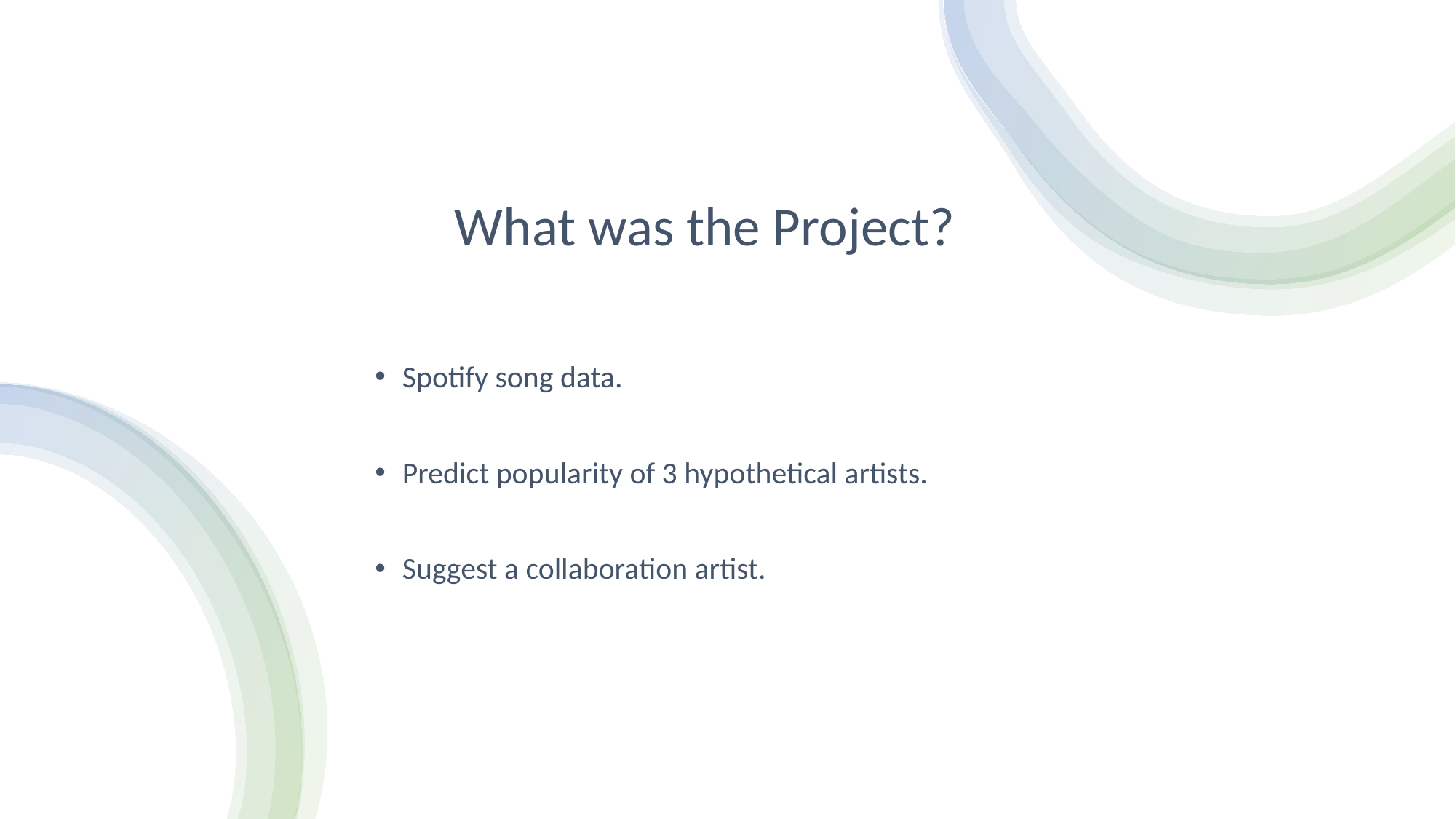

# What was the Project?
Spotify song data.

Predict popularity of 3 hypothetical artists.

Suggest a collaboration artist.